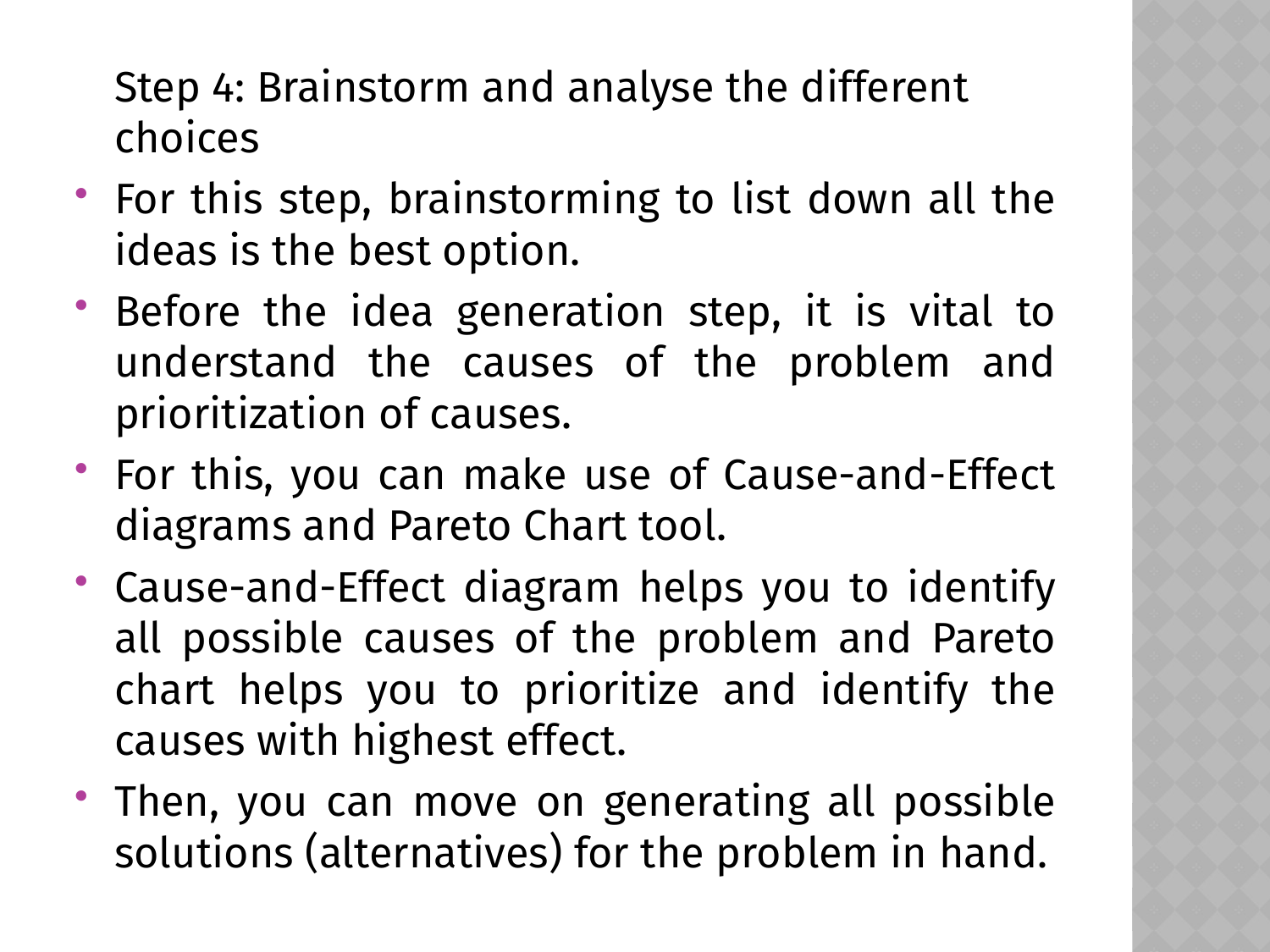

Step 4: Brainstorm and analyse the different choices
For this step, brainstorming to list down all the ideas is the best option.
Before the idea generation step, it is vital to understand the causes of the problem and prioritization of causes.
For this, you can make use of Cause-and-Effect diagrams and Pareto Chart tool.
Cause-and-Effect diagram helps you to identify all possible causes of the problem and Pareto chart helps you to prioritize and identify the causes with highest effect.
Then, you can move on generating all possible solutions (alternatives) for the problem in hand.